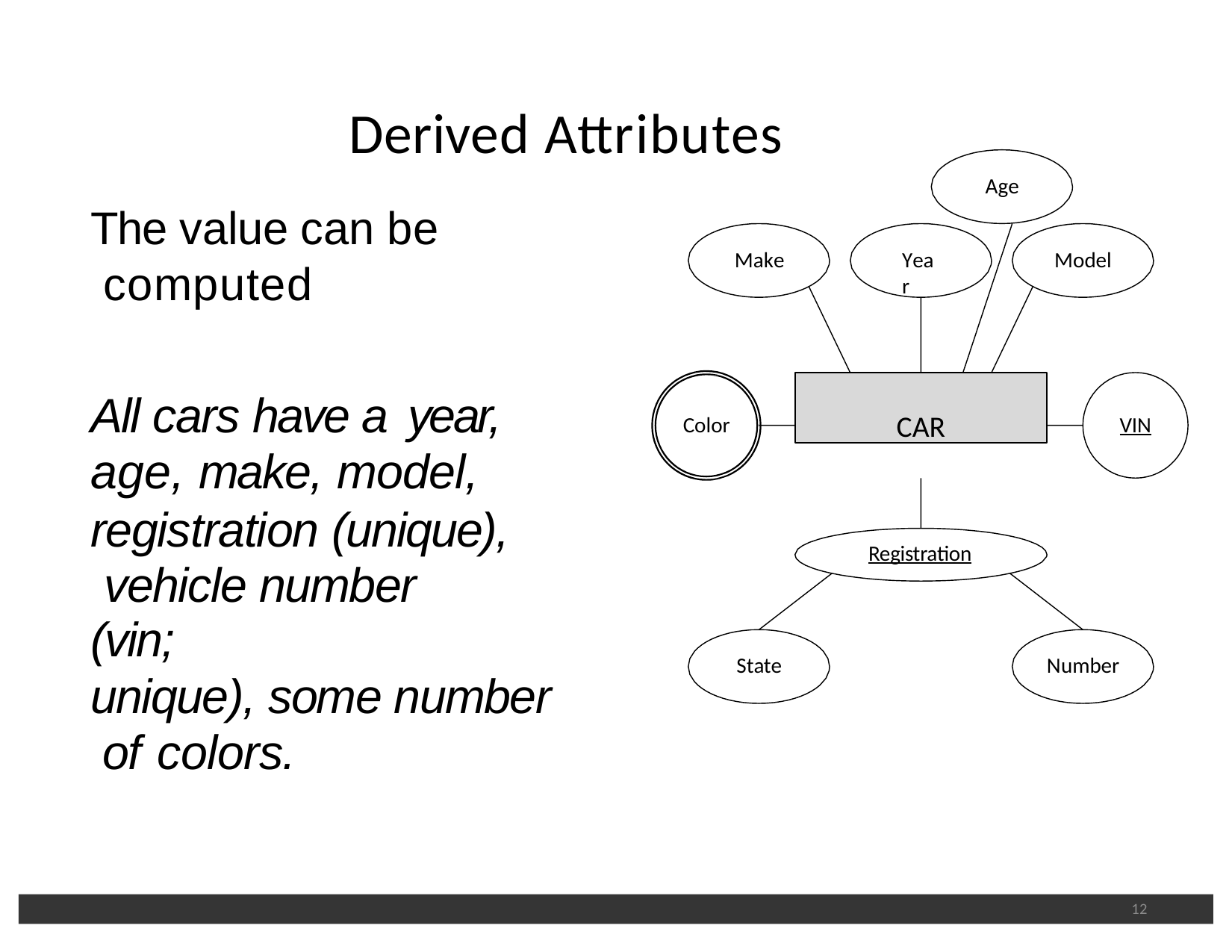

# Derived Attributes

Age
The value can be  computed

Make
Year
Model

CAR
All cars have a year,
age, make, model,
registration (unique),  vehicle number (vin;
unique), some number  of colors.
Color
VIN

Registration

State
Number
12